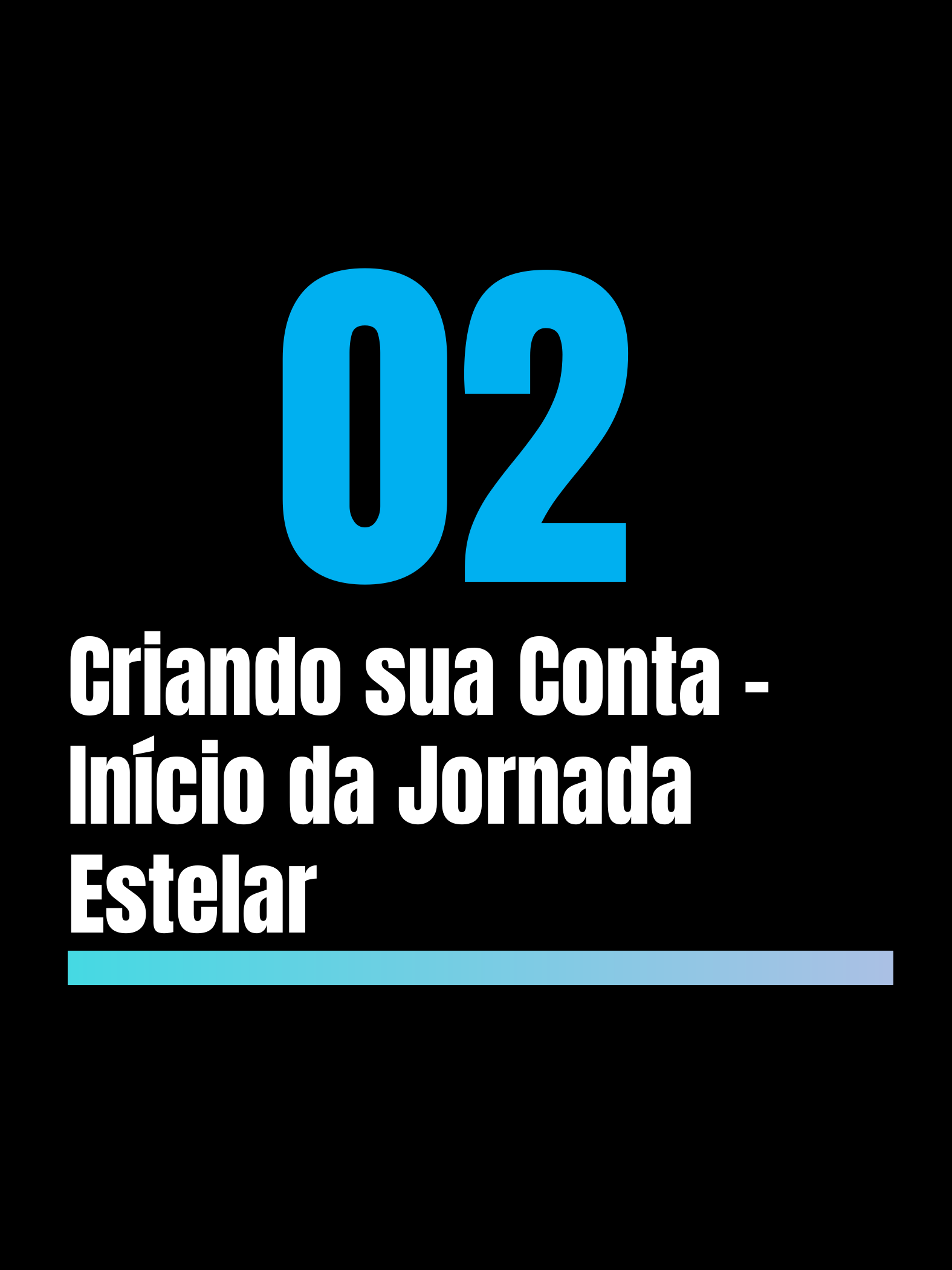

02
Criando sua Conta – Início da Jornada Estelar